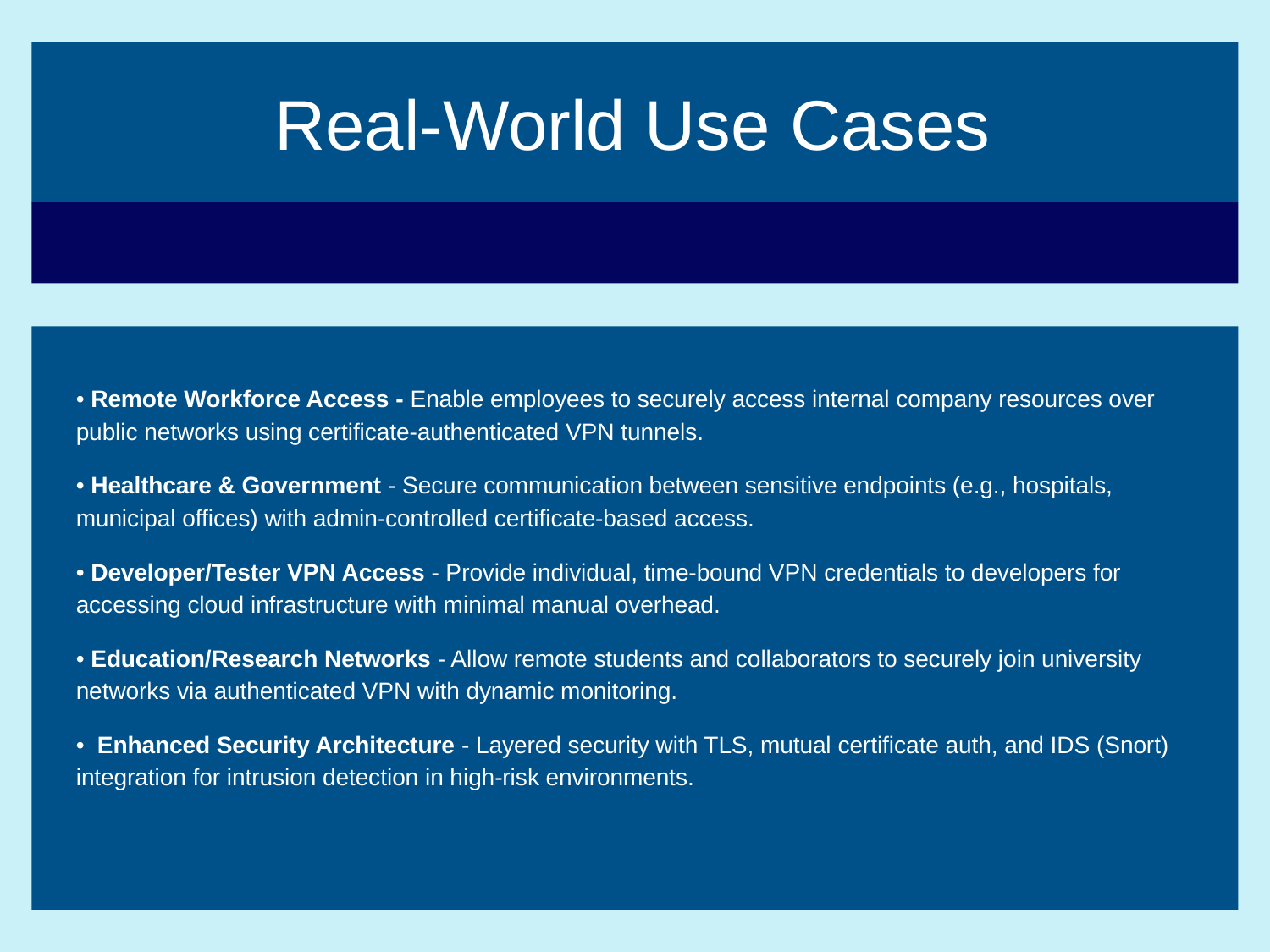

# Real-World Use Cases
• Remote Workforce Access - Enable employees to securely access internal company resources over public networks using certificate-authenticated VPN tunnels.
• Healthcare & Government - Secure communication between sensitive endpoints (e.g., hospitals, municipal offices) with admin-controlled certificate-based access.
• Developer/Tester VPN Access - Provide individual, time-bound VPN credentials to developers for accessing cloud infrastructure with minimal manual overhead.
• Education/Research Networks - Allow remote students and collaborators to securely join university networks via authenticated VPN with dynamic monitoring.
•  Enhanced Security Architecture - Layered security with TLS, mutual certificate auth, and IDS (Snort) integration for intrusion detection in high-risk environments.